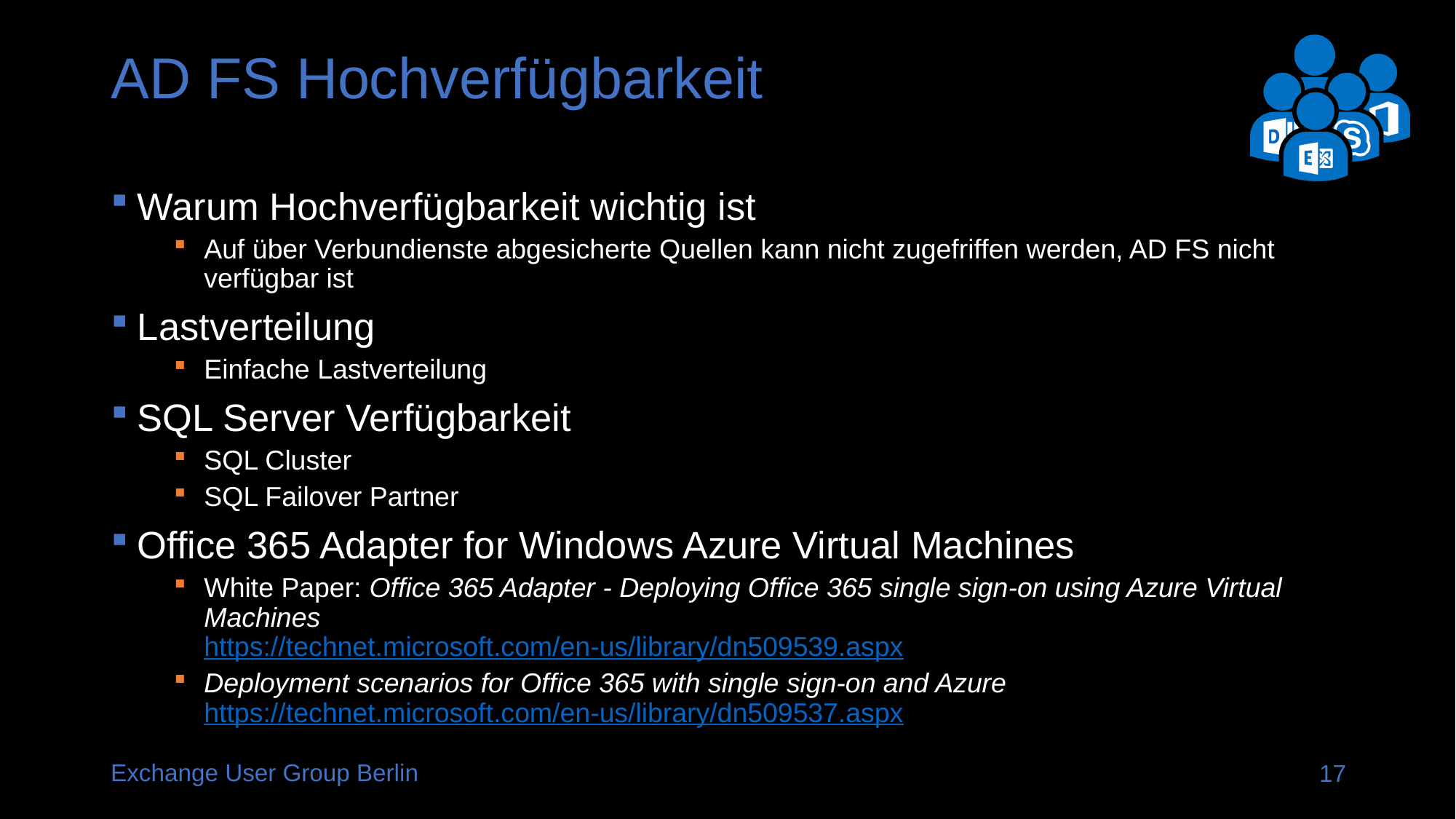

# AD FS Hochverfügbarkeit

Warum Hochverfügbarkeit wichtig ist
Auf über Verbundienste abgesicherte Quellen kann nicht zugefriffen werden, AD FS nicht verfügbar ist
Lastverteilung
Einfache Lastverteilung
SQL Server Verfügbarkeit
SQL Cluster
SQL Failover Partner
Office 365 Adapter for Windows Azure Virtual Machines
White Paper: Office 365 Adapter - Deploying Office 365 single sign-on using Azure Virtual Machines
https://technet.microsoft.com/en-us/library/dn509539.aspx
Deployment scenarios for Office 365 with single sign-on and Azure
https://technet.microsoft.com/en-us/library/dn509537.aspx